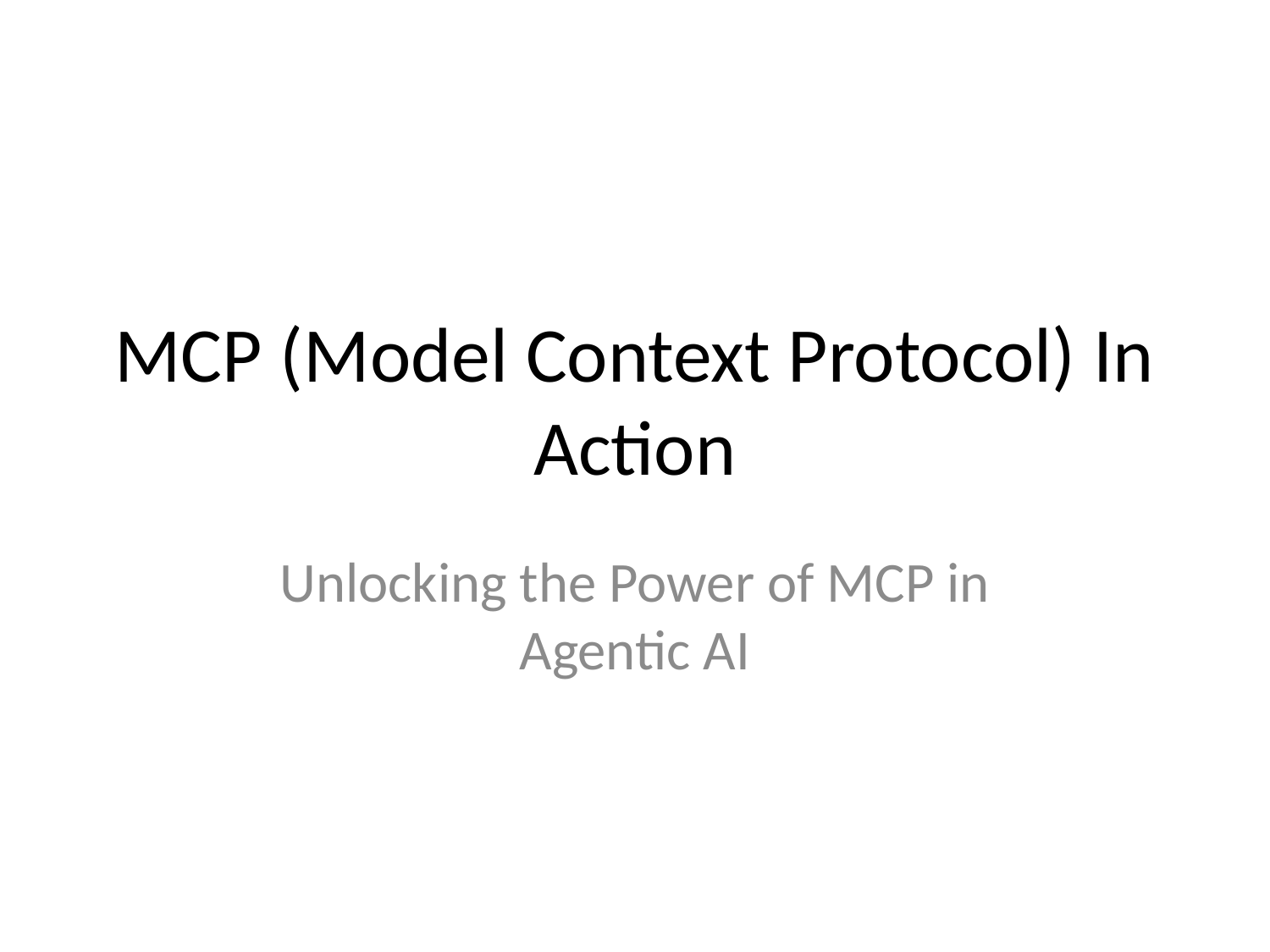

# MCP (Model Context Protocol) In Action
Unlocking the Power of MCP in Agentic AI